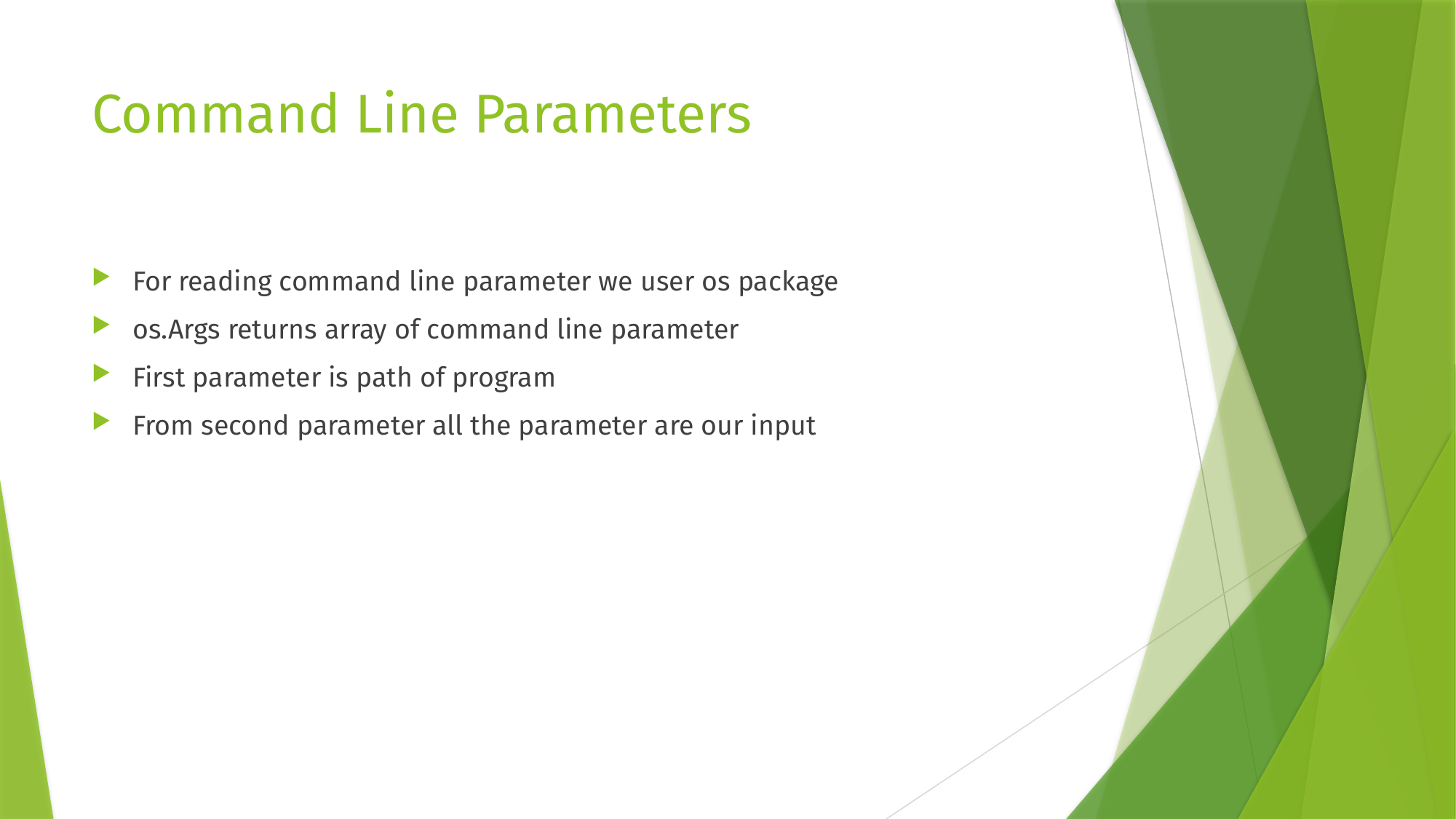

# Command Line Parameters
For reading command line parameter we user os package
os.Args returns array of command line parameter
First parameter is path of program
From second parameter all the parameter are our input